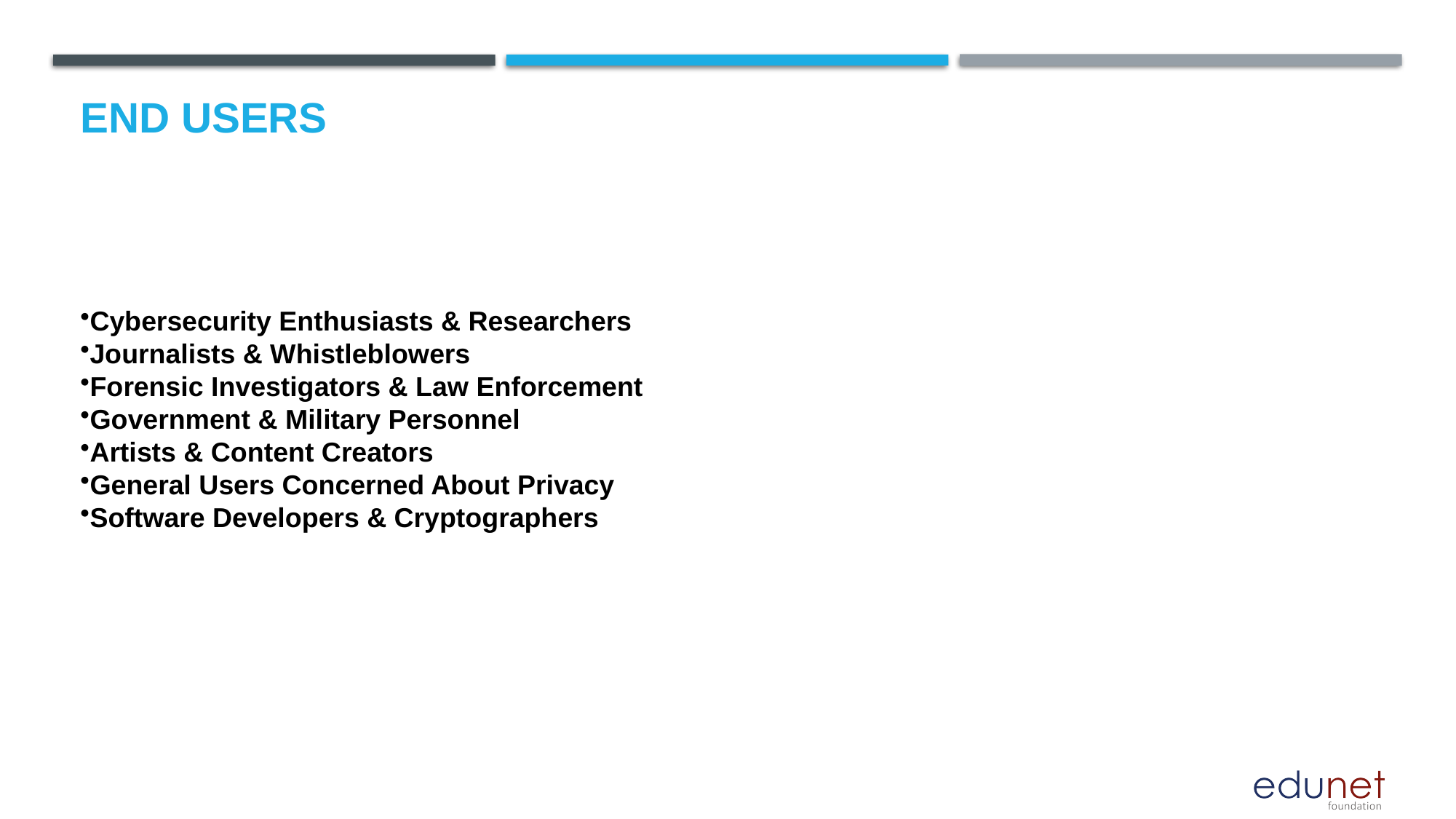

# End users
Cybersecurity Enthusiasts & Researchers
Journalists & Whistleblowers
Forensic Investigators & Law Enforcement
Government & Military Personnel
Artists & Content Creators
General Users Concerned About Privacy
Software Developers & Cryptographers